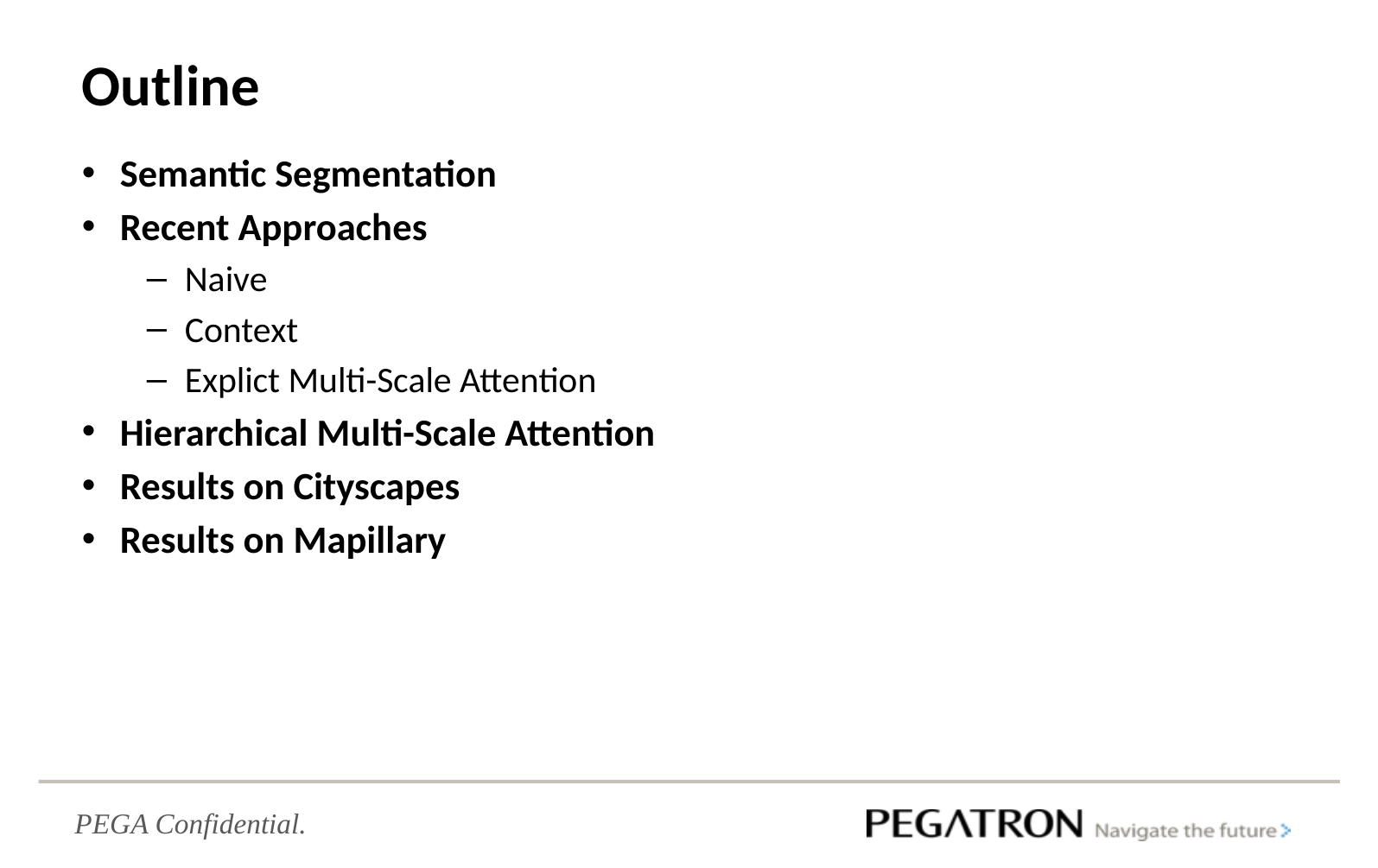

# Outline
Semantic Segmentation
Recent Approaches
Naive
Context
Explict Multi-Scale Attention
Hierarchical Multi-Scale Attention
Results on Cityscapes
Results on Mapillary
PEGA Confidential.
2